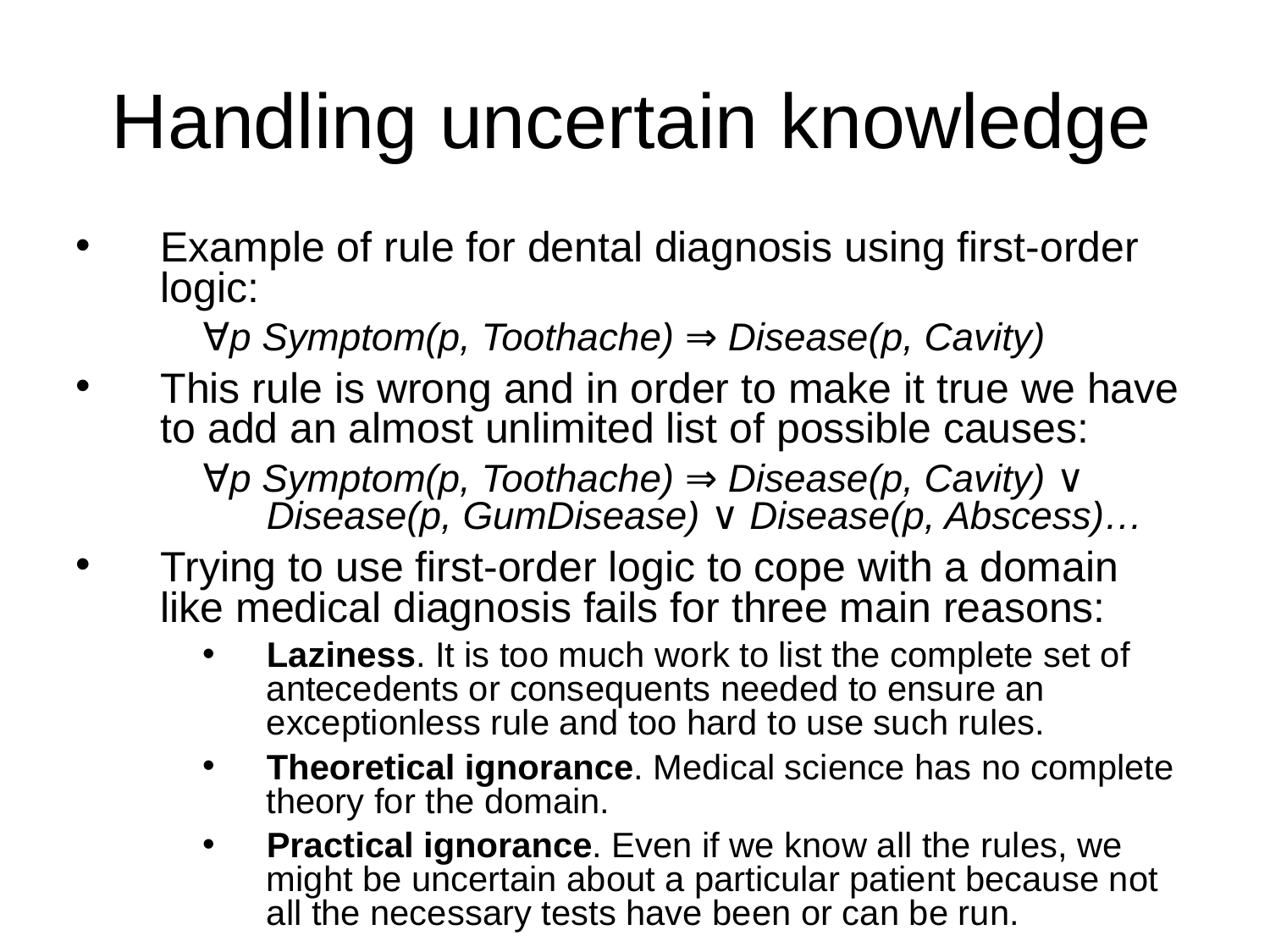

# Handling uncertain knowledge
Example of rule for dental diagnosis using first-order logic:
∀p Symptom(p, Toothache) ⇒ Disease(p, Cavity)
This rule is wrong and in order to make it true we have to add an almost unlimited list of possible causes:
∀p Symptom(p, Toothache) ⇒ Disease(p, Cavity) ∨ Disease(p, GumDisease) ∨ Disease(p, Abscess)…
Trying to use first-order logic to cope with a domain like medical diagnosis fails for three main reasons:
Laziness. It is too much work to list the complete set of antecedents or consequents needed to ensure an exceptionless rule and too hard to use such rules.
Theoretical ignorance. Medical science has no complete theory for the domain.
Practical ignorance. Even if we know all the rules, we might be uncertain about a particular patient because not all the necessary tests have been or can be run.